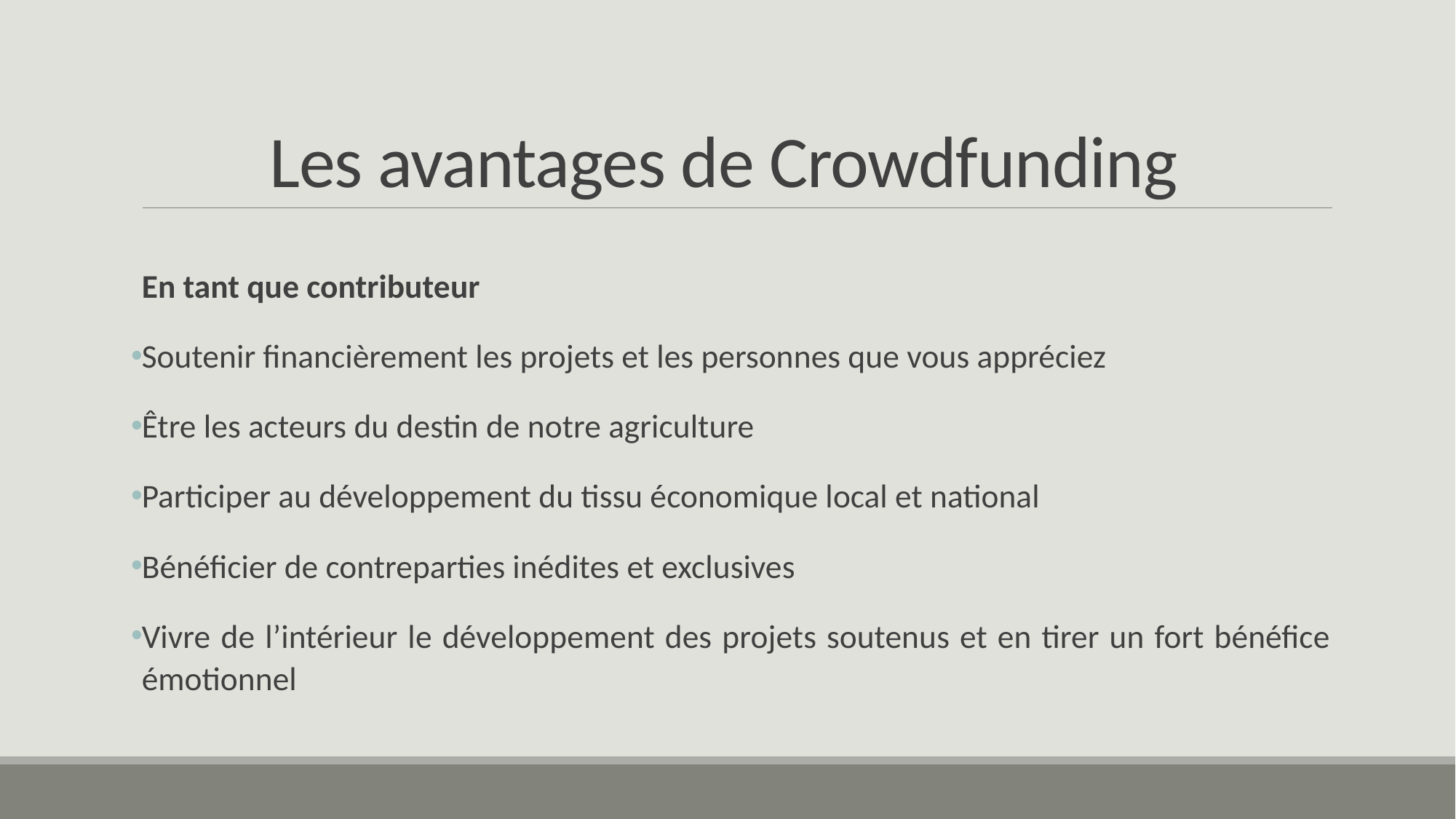

# Les avantages de Crowdfunding
En tant que contributeur
Soutenir financièrement les projets et les personnes que vous appréciez
Être les acteurs du destin de notre agriculture
Participer au développement du tissu économique local et national
Bénéficier de contreparties inédites et exclusives
Vivre de l’intérieur le développement des projets soutenus et en tirer un fort bénéfice émotionnel